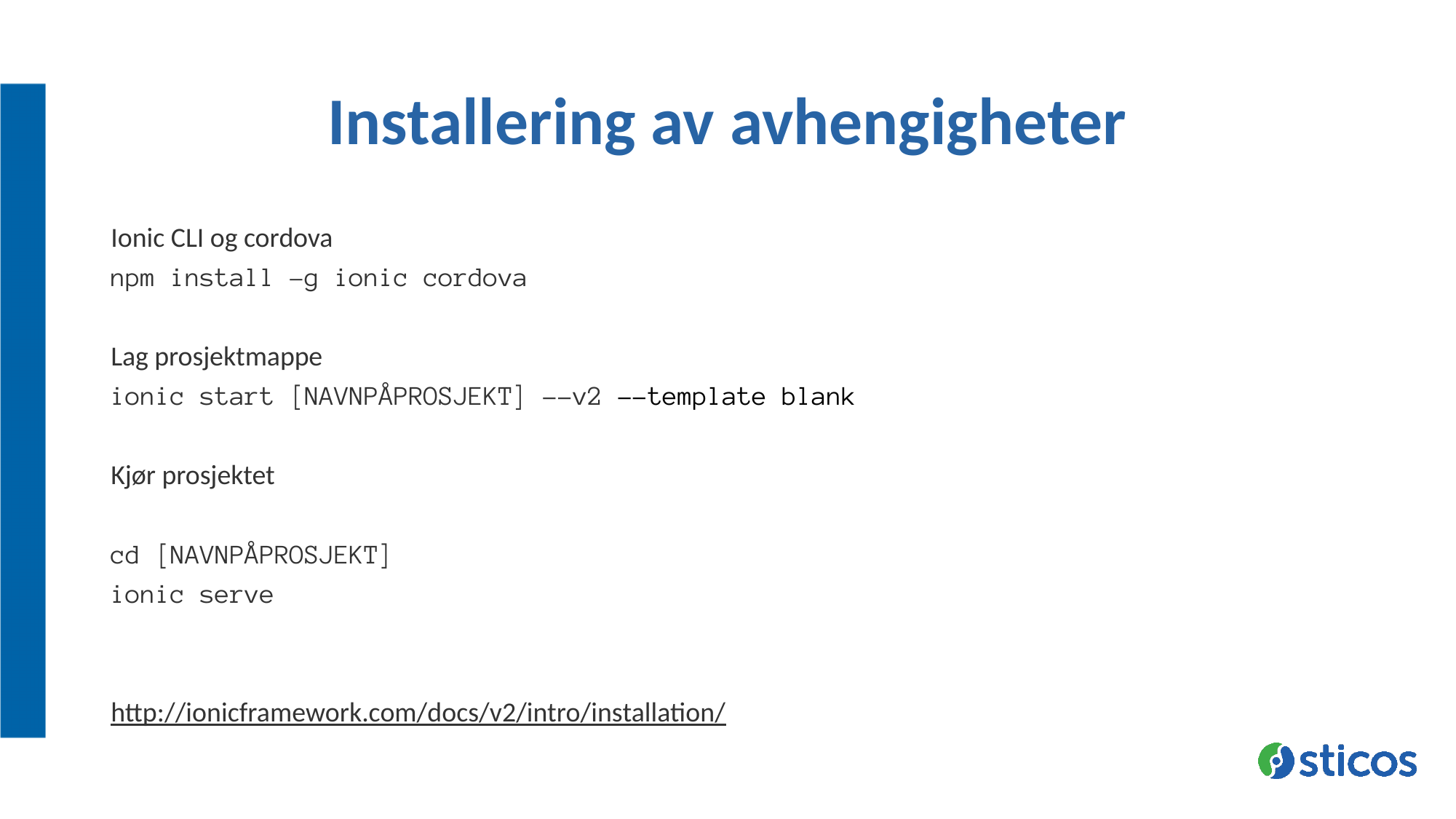

# Installering av avhengigheter
Ionic CLI og cordova
npm install –g ionic cordova

Lag prosjektmappe
ionic start [NAVNPÅPROSJEKT] --v2 --template blank

Kjør prosjektet

cd [NAVNPÅPROSJEKT]
ionic serve

http://ionicframework.com/docs/v2/intro/installation/